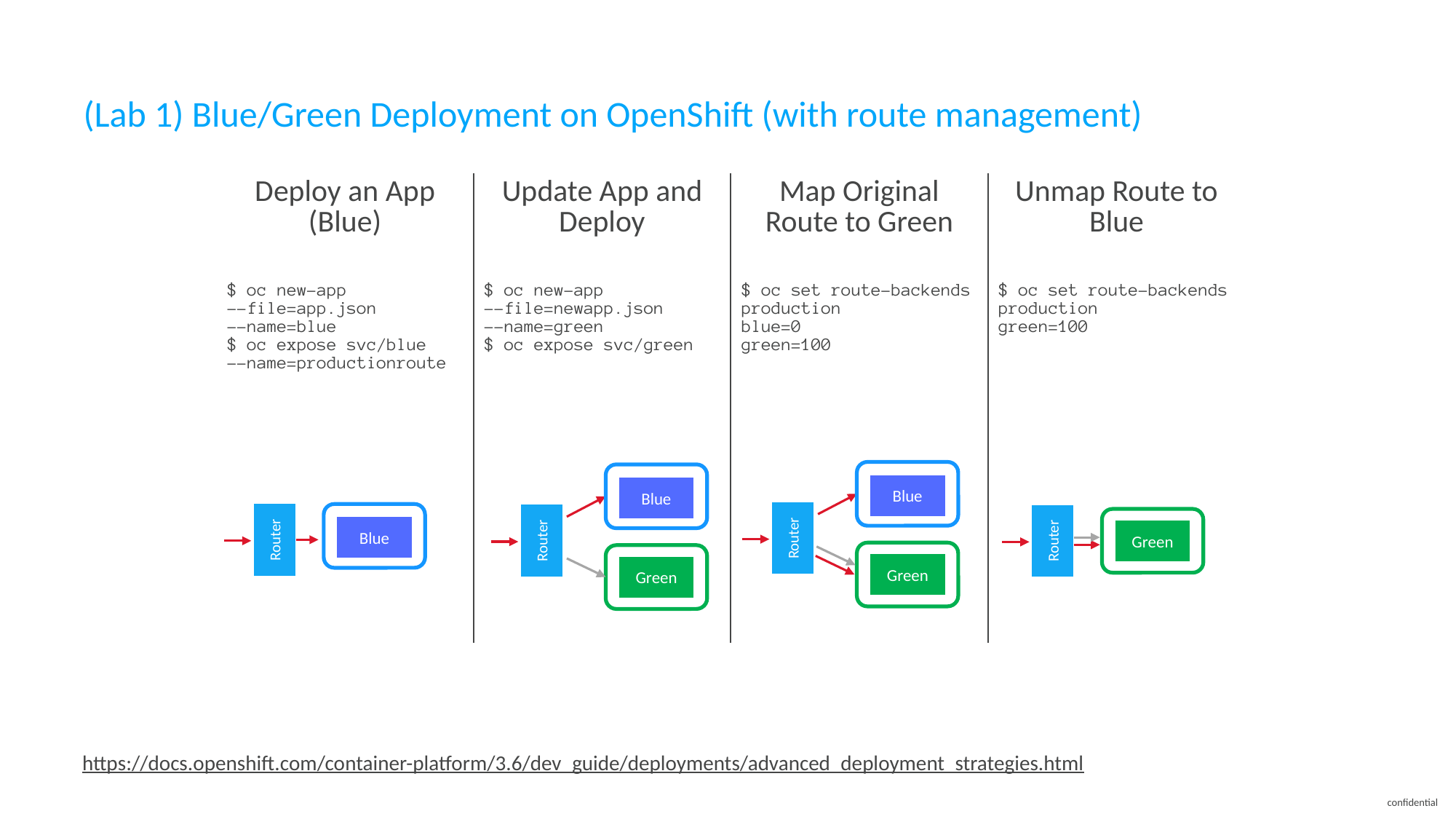

# (Lab 1) Blue/Green Deployment on OpenShift (with route management)
| Deploy an App (Blue) | Update App and Deploy | Map Original Route to Green | Unmap Route to Blue |
| --- | --- | --- | --- |
| $ oc new-app --file=app.json --name=blue $ oc expose svc/blue --name=productionroute | $ oc new-app --file=newapp.json --name=green $ oc expose svc/green | $ oc set route-backends production blue=0 green=100 | $ oc set route-backends production green=100 |
|  |  |  |  |
|  |  |  |  |
|  |  |  |  |
|  |  |  |  |
|  |  |  |  |
|  |  |  |  |

Blue
Blue

Blue
Router
Router
Router
Router
Green

Green
Green
https://docs.openshift.com/container-platform/3.6/dev_guide/deployments/advanced_deployment_strategies.html